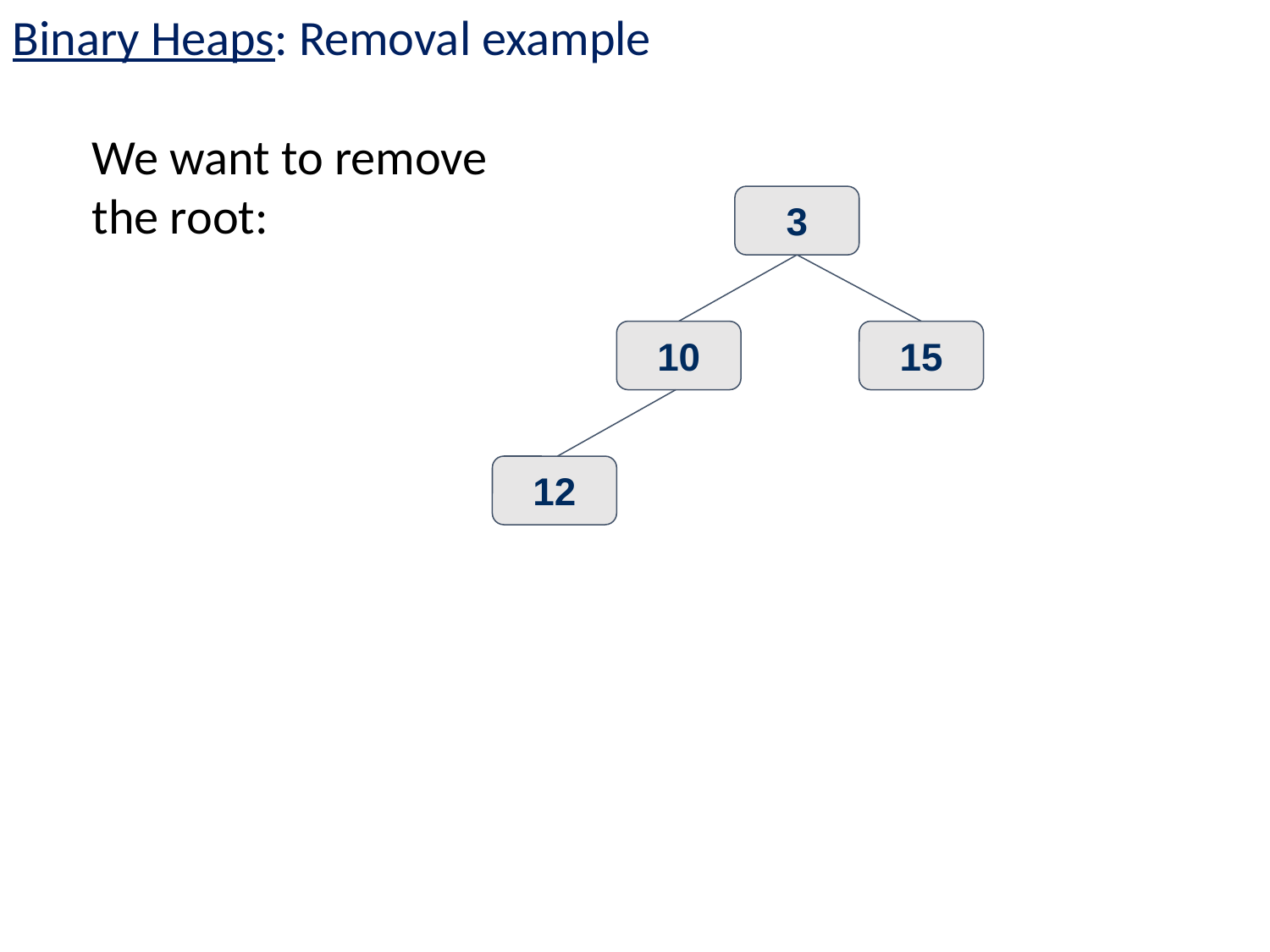

Binary Heaps: Removal example
We want to remove the root:

3
10
15
12